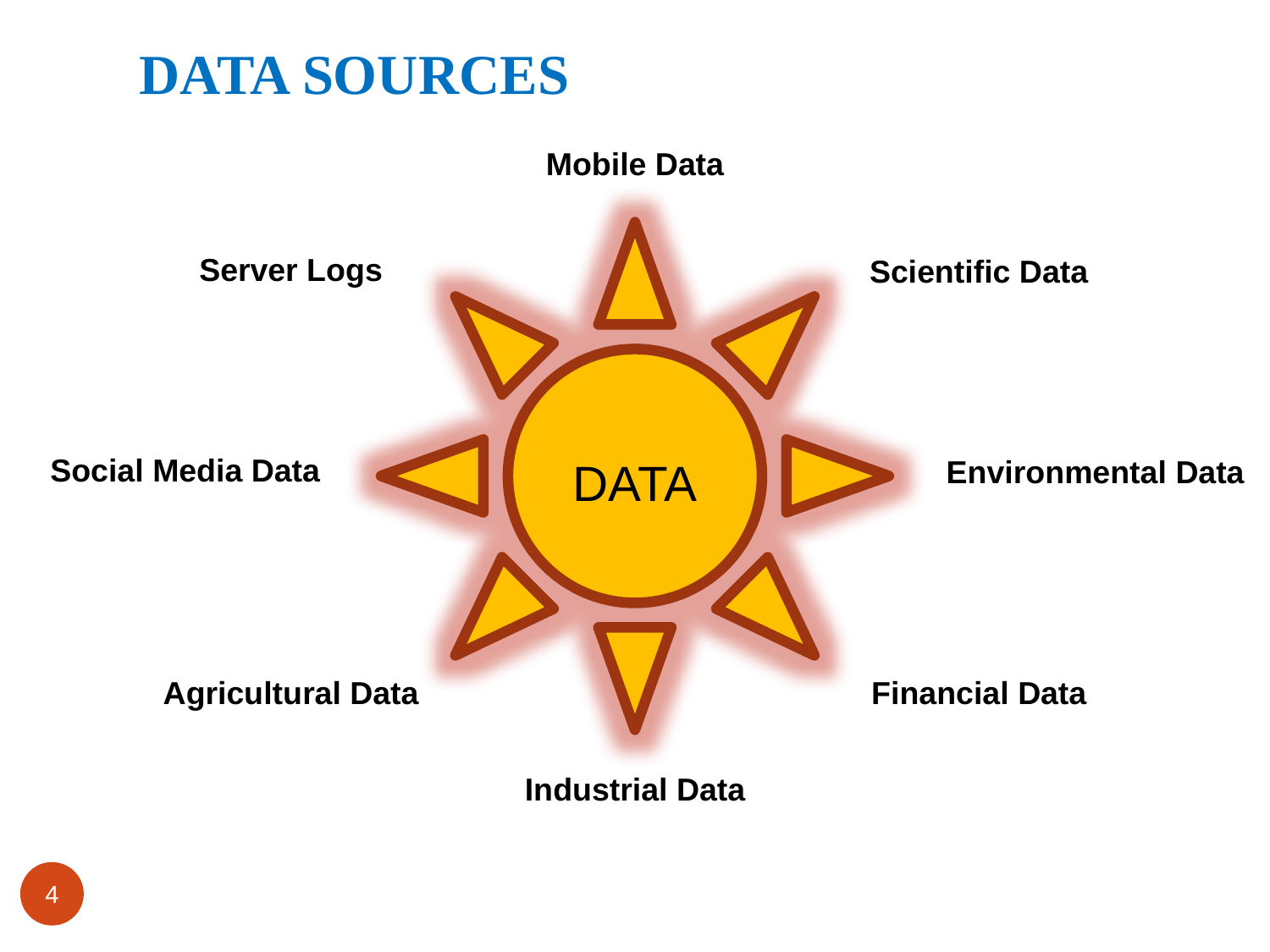

DATA SOURCES
Mobile Data

Server Logs
Scientific Data
Social Media Data
DATA
Environmental Data
Agricultural Data
Financial Data
Industrial Data
Hadoop
4